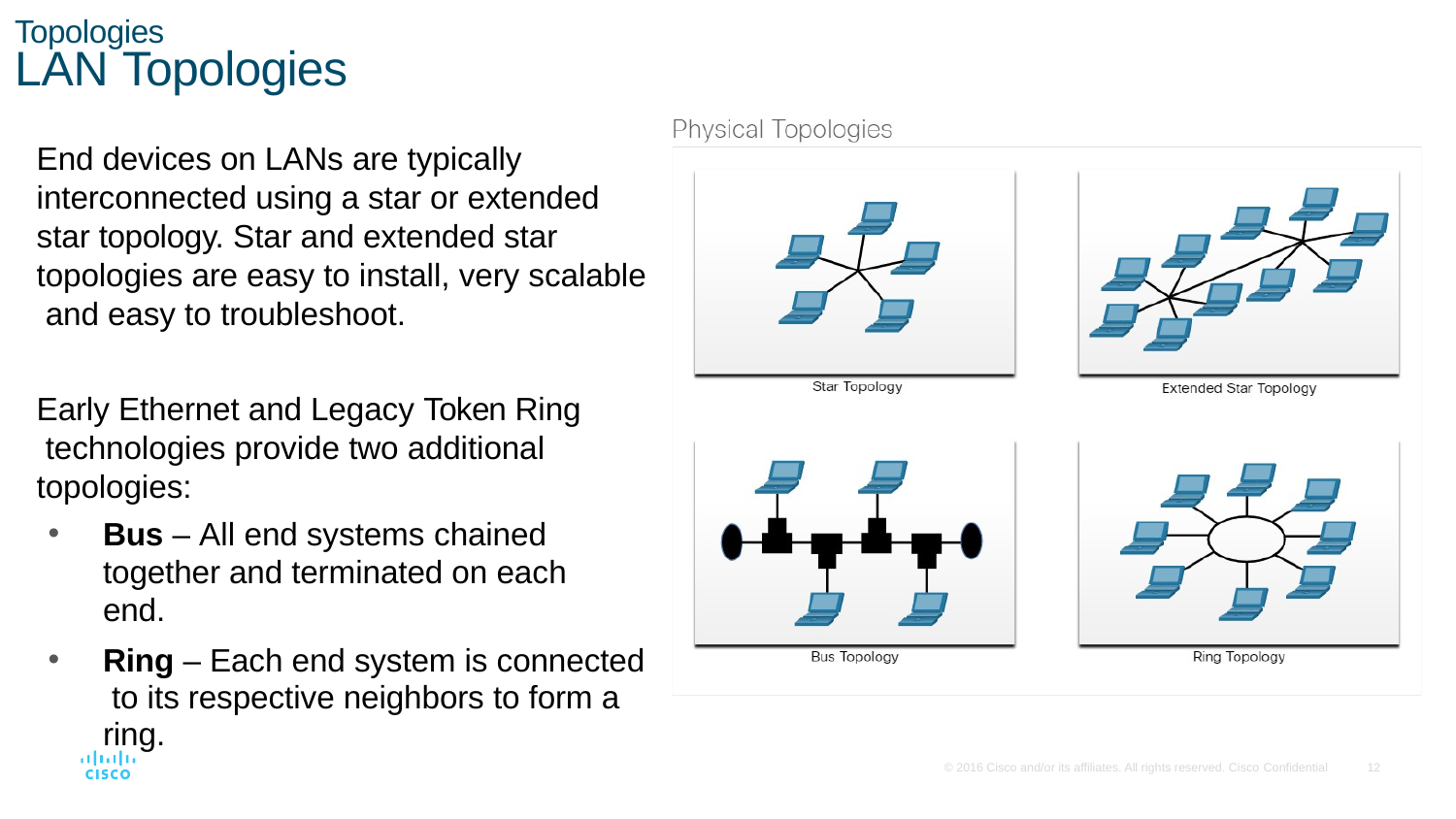

Topologies
# LAN Topologies

End devices on LANs are typically  interconnected using a star or extended  star topology. Star and extended star  topologies are easy to install, very scalable  and easy to troubleshoot.

Early Ethernet and Legacy Token Ring  technologies provide two additional  topologies:
Bus – All end systems chained
together and terminated on each end.
Ring – Each end system is connected  to its respective neighbors to form a  ring.
© 2016 Cisco and/or its affiliates. All rights reserved. Cisco Confidential
12